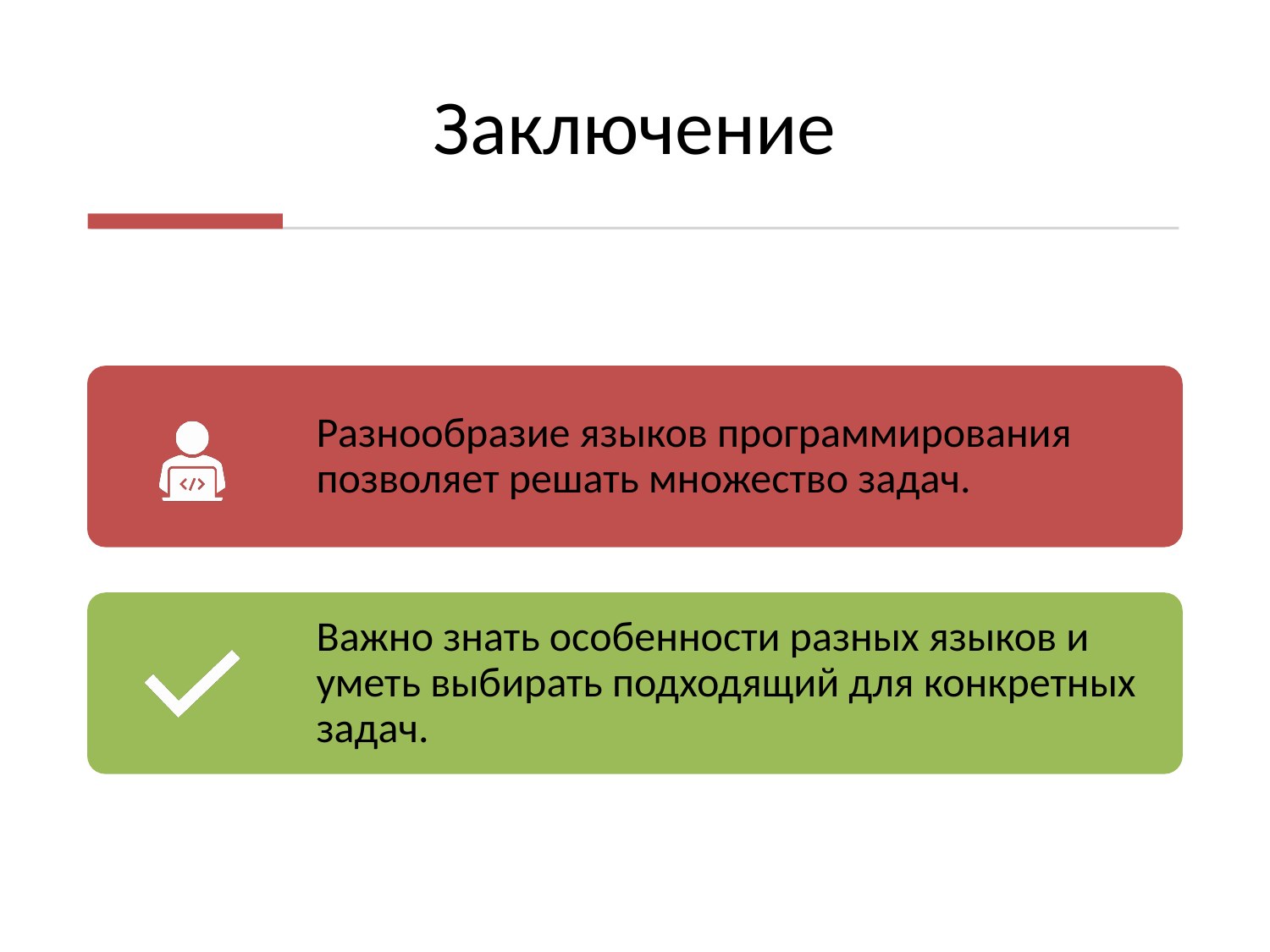

# Заключение

Разнообразие языков программирования позволяет решать множество задач.
Важно знать особенности разных языков и уметь выбирать подходящий для конкретных задач.